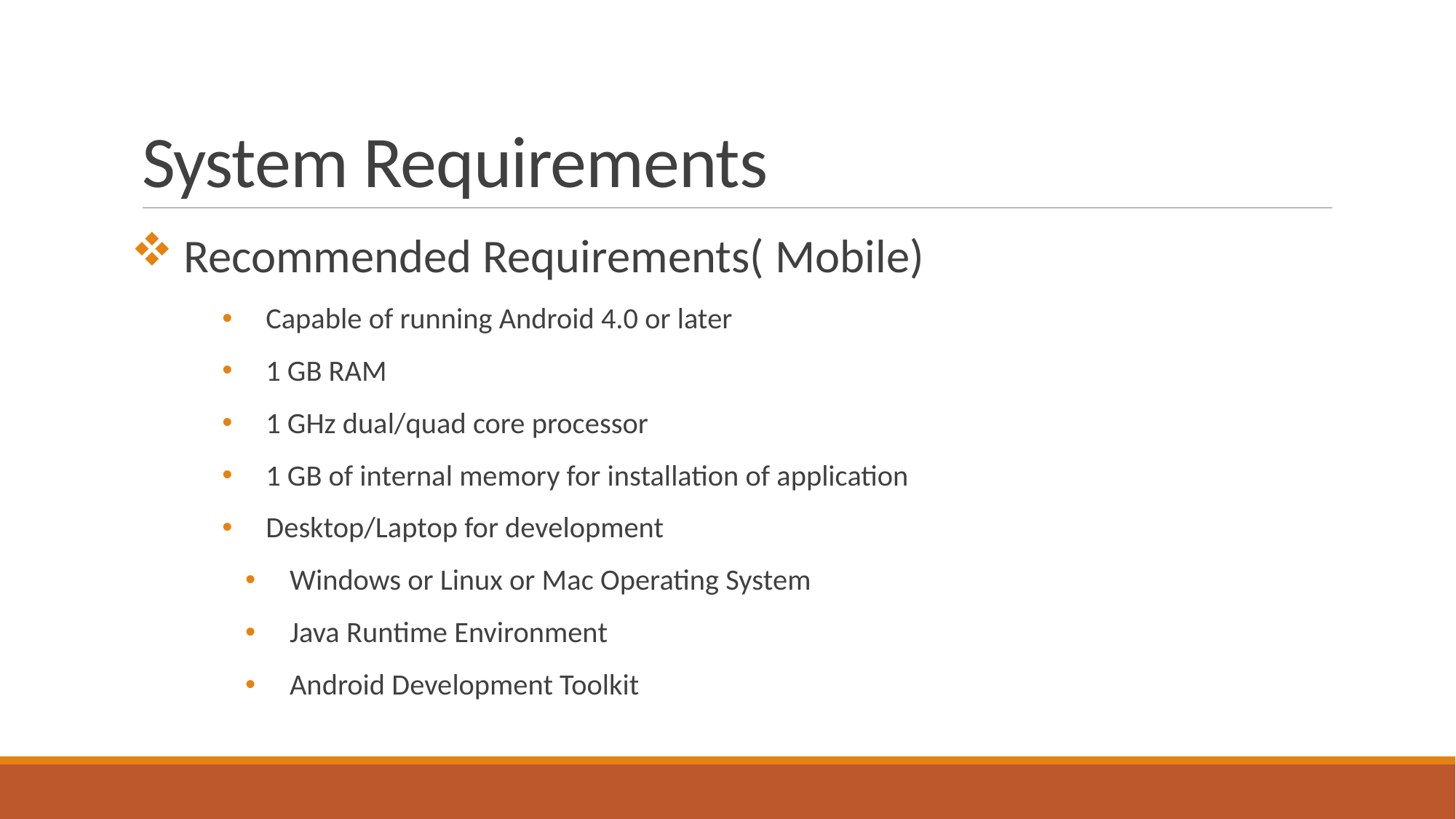

# System Requirements
 Recommended Requirements( Mobile)
Capable of running Android 4.0 or later
1 GB RAM
1 GHz dual/quad core processor
1 GB of internal memory for installation of application
Desktop/Laptop for development
Windows or Linux or Mac Operating System
Java Runtime Environment
Android Development Toolkit